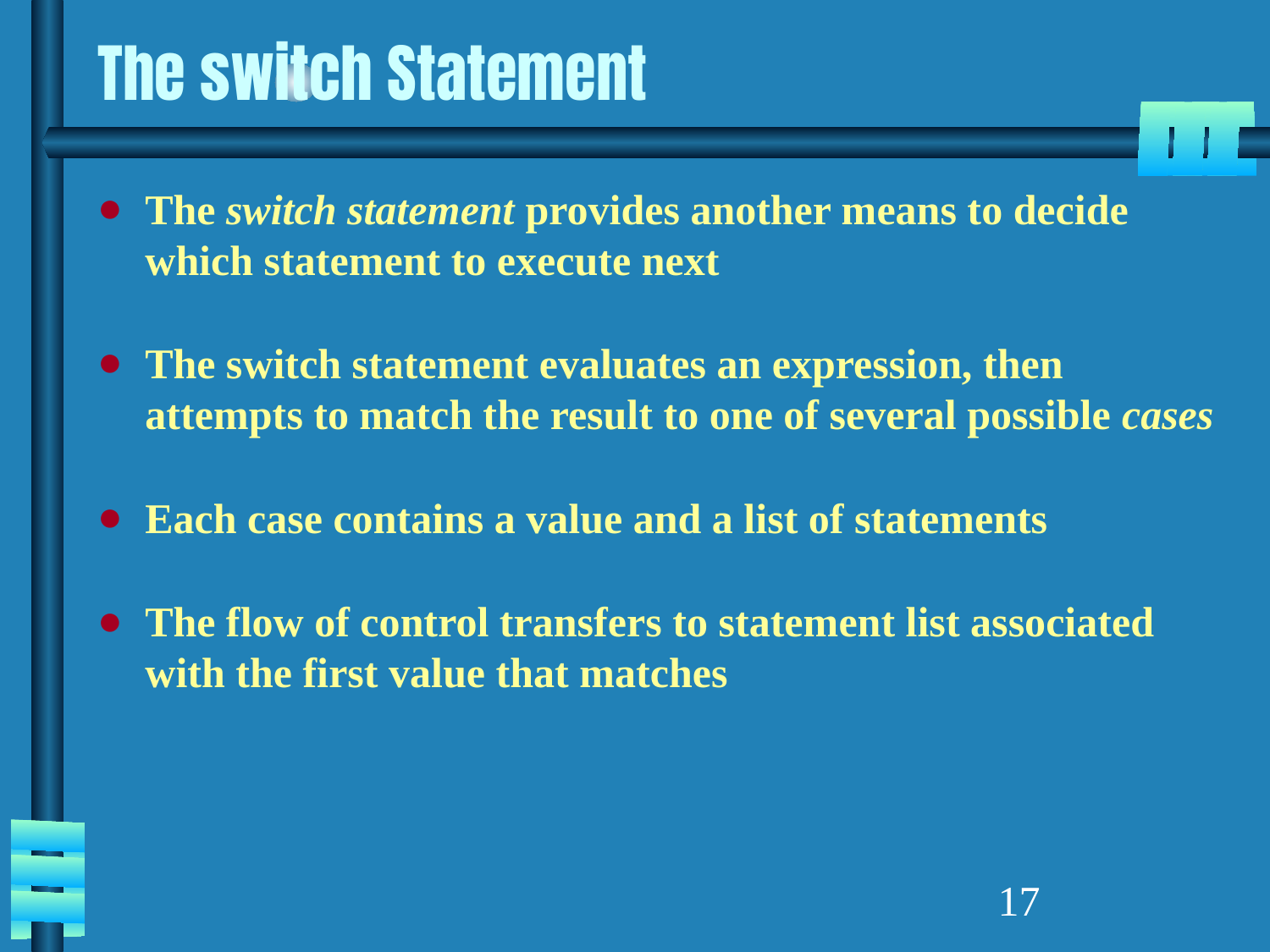

# The switch Statement
The switch statement provides another means to decide which statement to execute next

The switch statement evaluates an expression, then attempts to match the result to one of several possible cases

Each case contains a value and a list of statements

The flow of control transfers to statement list associated with the first value that matches
17